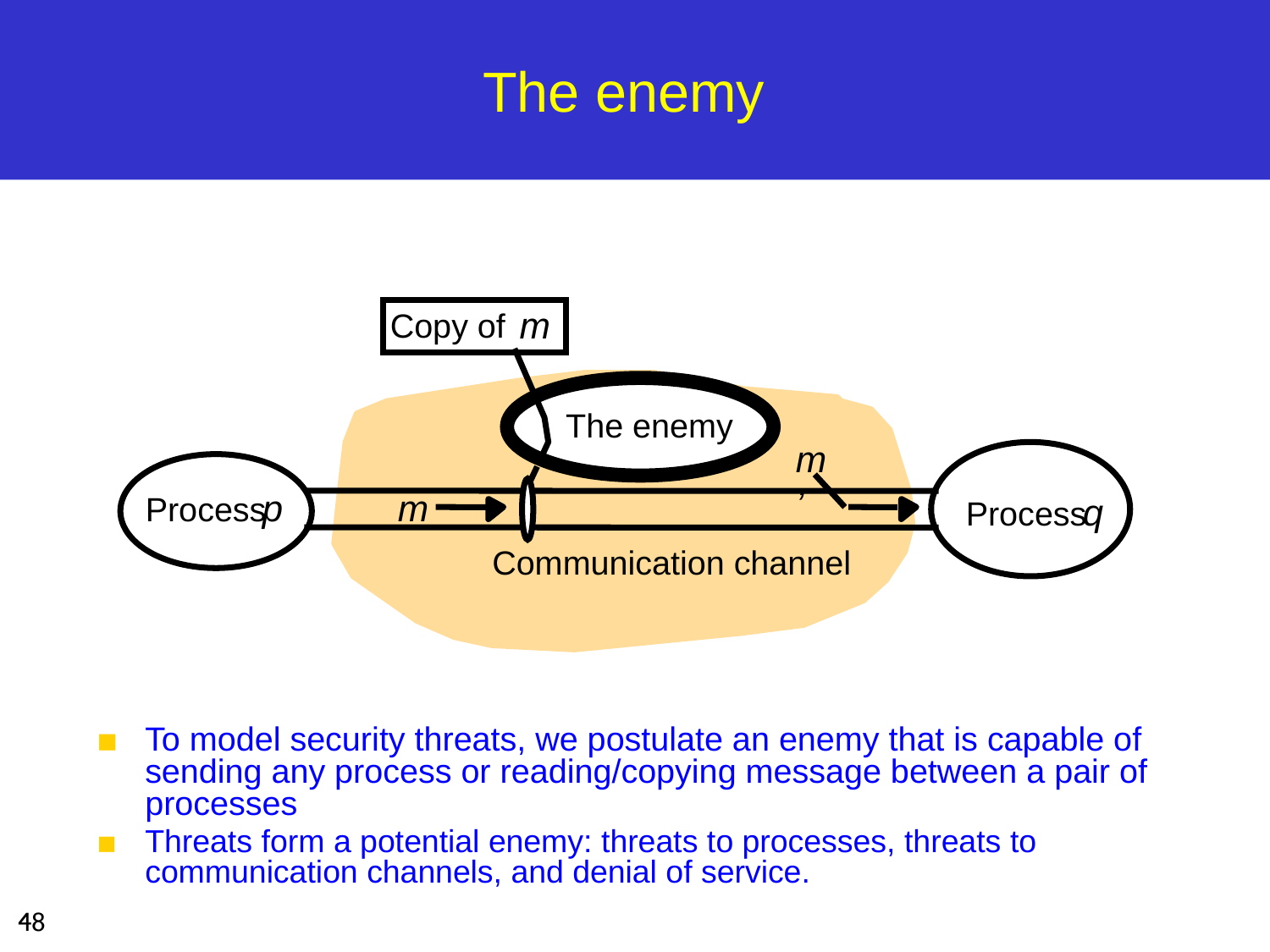

# The enemy

m
Copy of

The enemy
m’

p
m
Process
q
Process

Communication channel
To model security threats, we postulate an enemy that is capable of sending any process or reading/copying message between a pair of processes
Threats form a potential enemy: threats to processes, threats to communication channels, and denial of service.